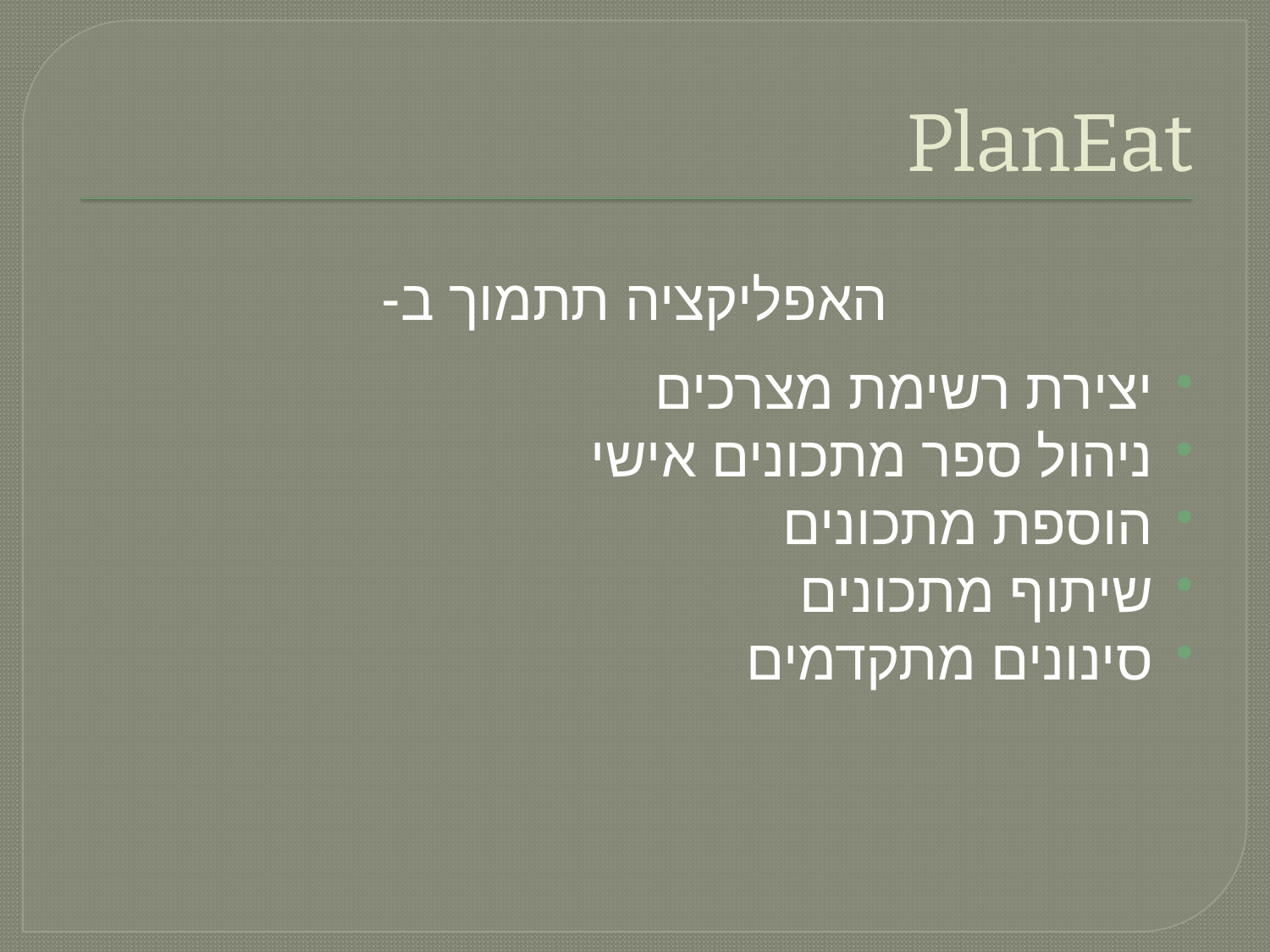

# PlanEat
האפליקציה תתמוך ב-
יצירת רשימת מצרכים
ניהול ספר מתכונים אישי
הוספת מתכונים
שיתוף מתכונים
סינונים מתקדמים